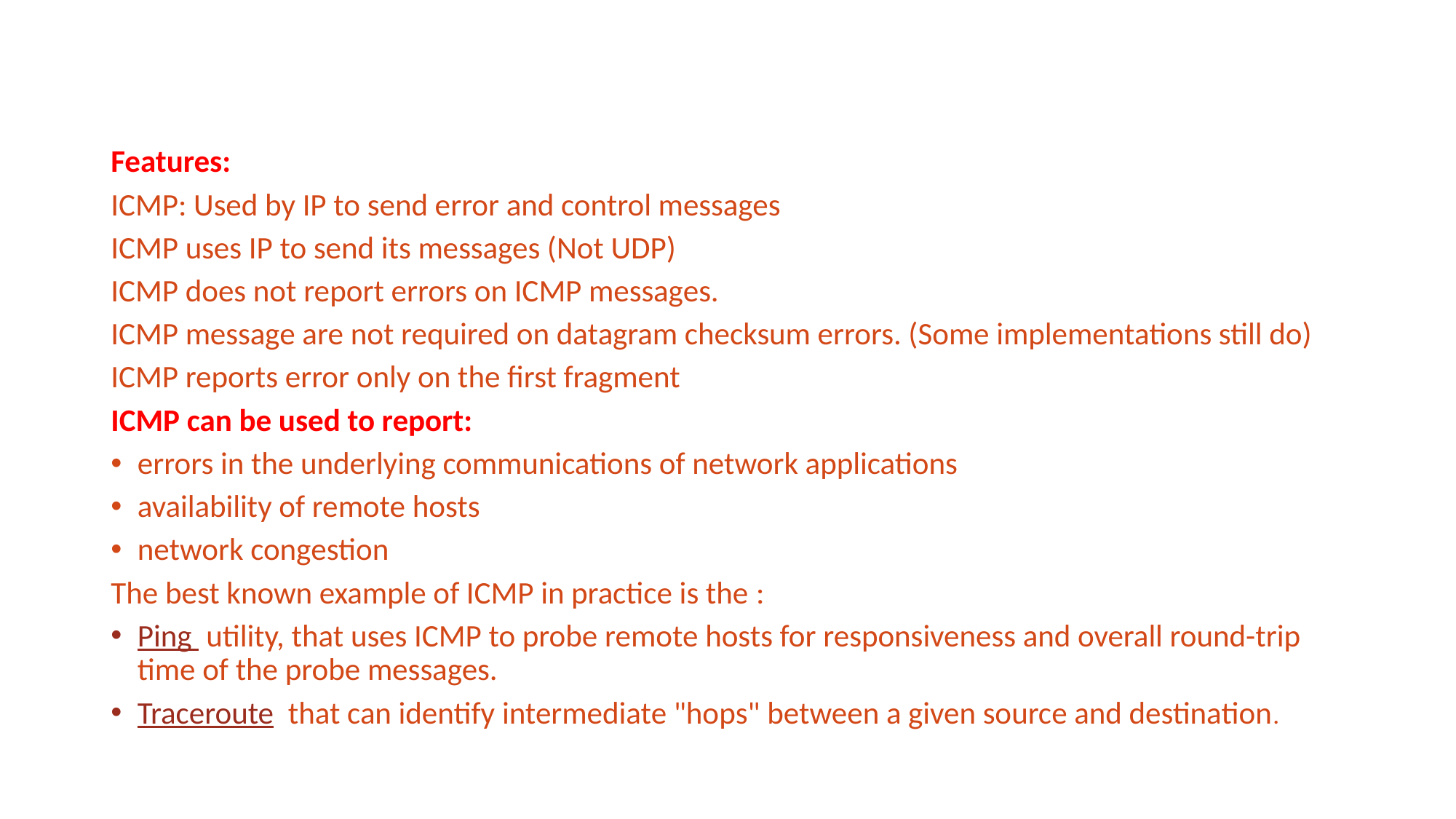

#
Features:
ICMP: Used by IP to send error and control messages
ICMP uses IP to send its messages (Not UDP)
ICMP does not report errors on ICMP messages.
ICMP message are not required on datagram checksum errors. (Some implementations still do)
ICMP reports error only on the first fragment
ICMP can be used to report:
errors in the underlying communications of network applications
availability of remote hosts
network congestion
The best known example of ICMP in practice is the :
Ping  utility, that uses ICMP to probe remote hosts for responsiveness and overall round-trip time of the probe messages.
Traceroute  that can identify intermediate "hops" between a given source and destination.